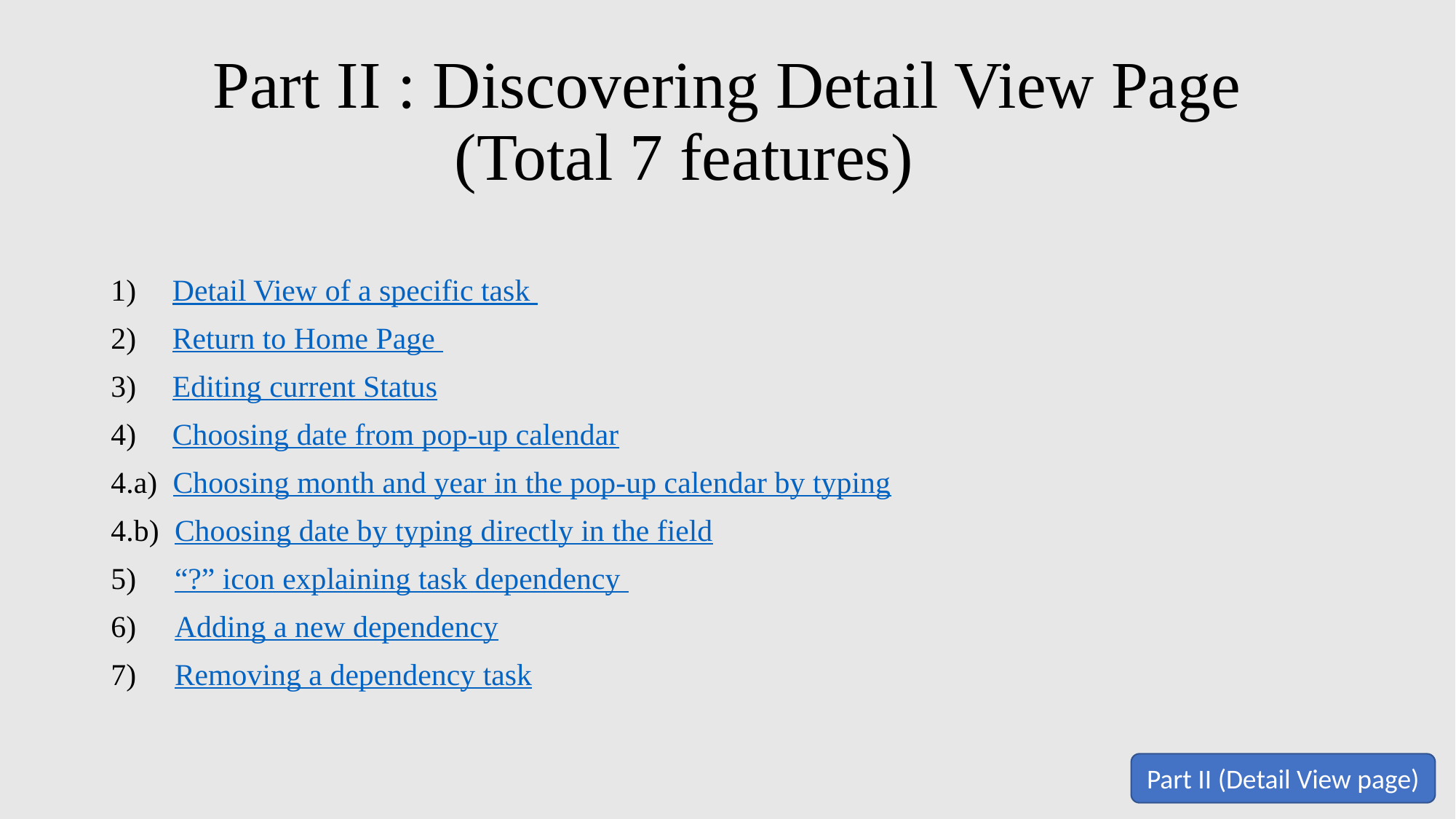

# Part II : Discovering Detail View Page (Total 7 features)

Detail View of a specific task
Return to Home Page
Editing current Status
Choosing date from pop-up calendar
4.a)  Choosing month and year in the pop-up calendar by typing
4.b)  Choosing date by typing directly in the field
5)     “?” icon explaining task dependency
6)     Adding a new dependency
7)     Removing a dependency task
Part II (Detail View page)